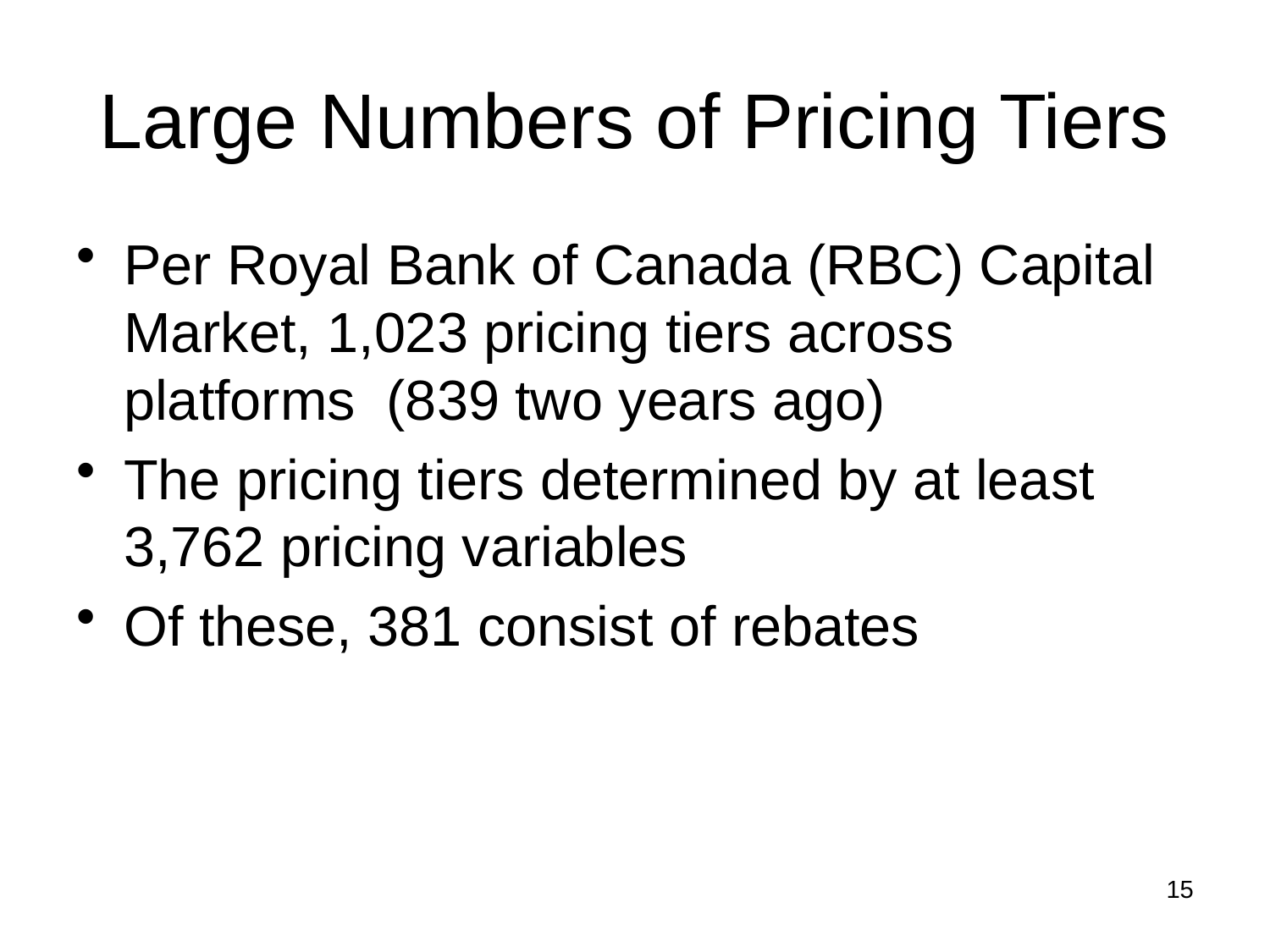

# Large Numbers of Pricing Tiers
Per Royal Bank of Canada (RBC) Capital Market, 1,023 pricing tiers across platforms  (839 two years ago)
The pricing tiers determined by at least 3,762 pricing variables
Of these, 381 consist of rebates
15